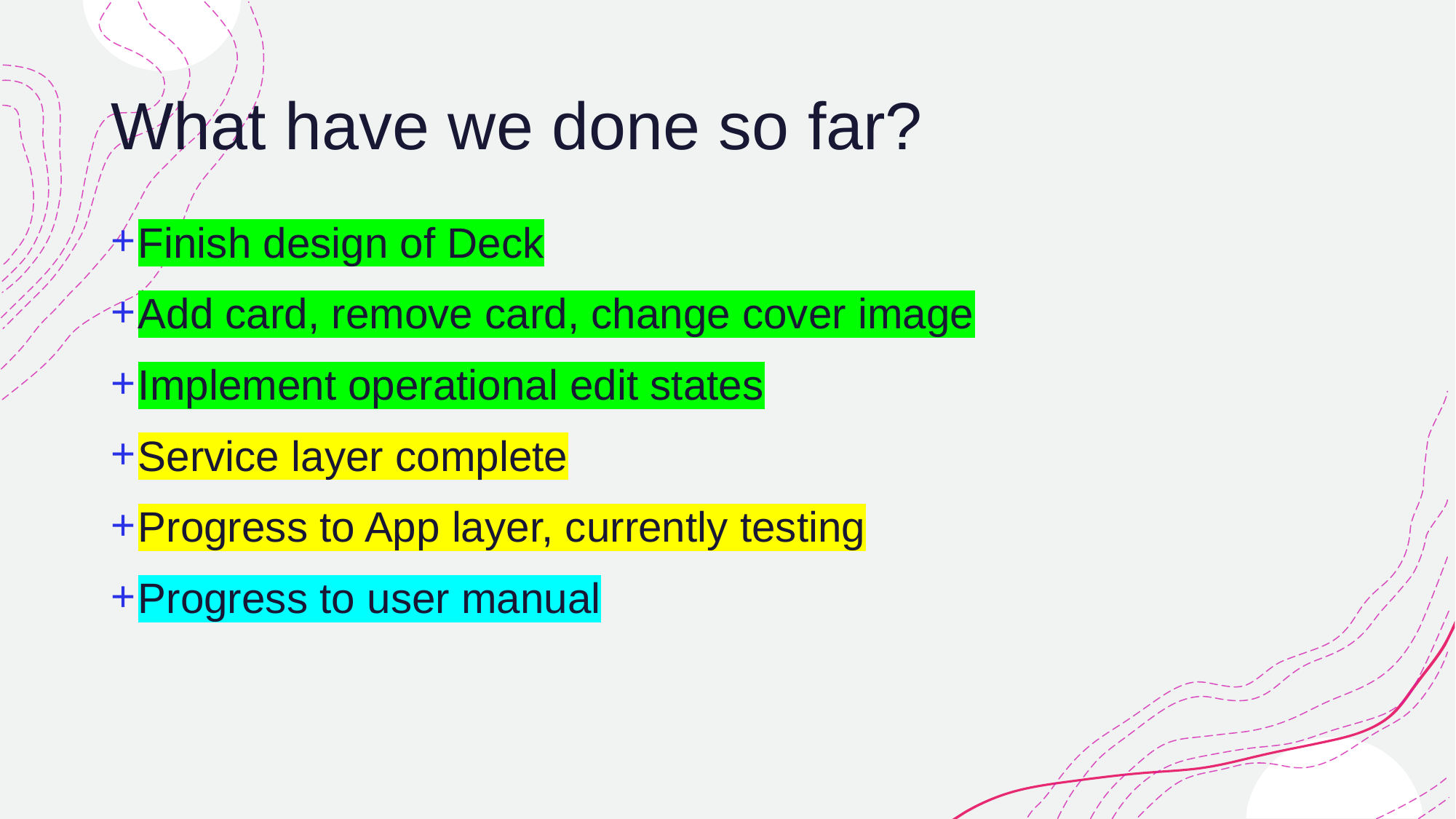

# What have we done so far?
Finish design of Deck
Add card, remove card, change cover image
Implement operational edit states
Service layer complete
Progress to App layer, currently testing
Progress to user manual